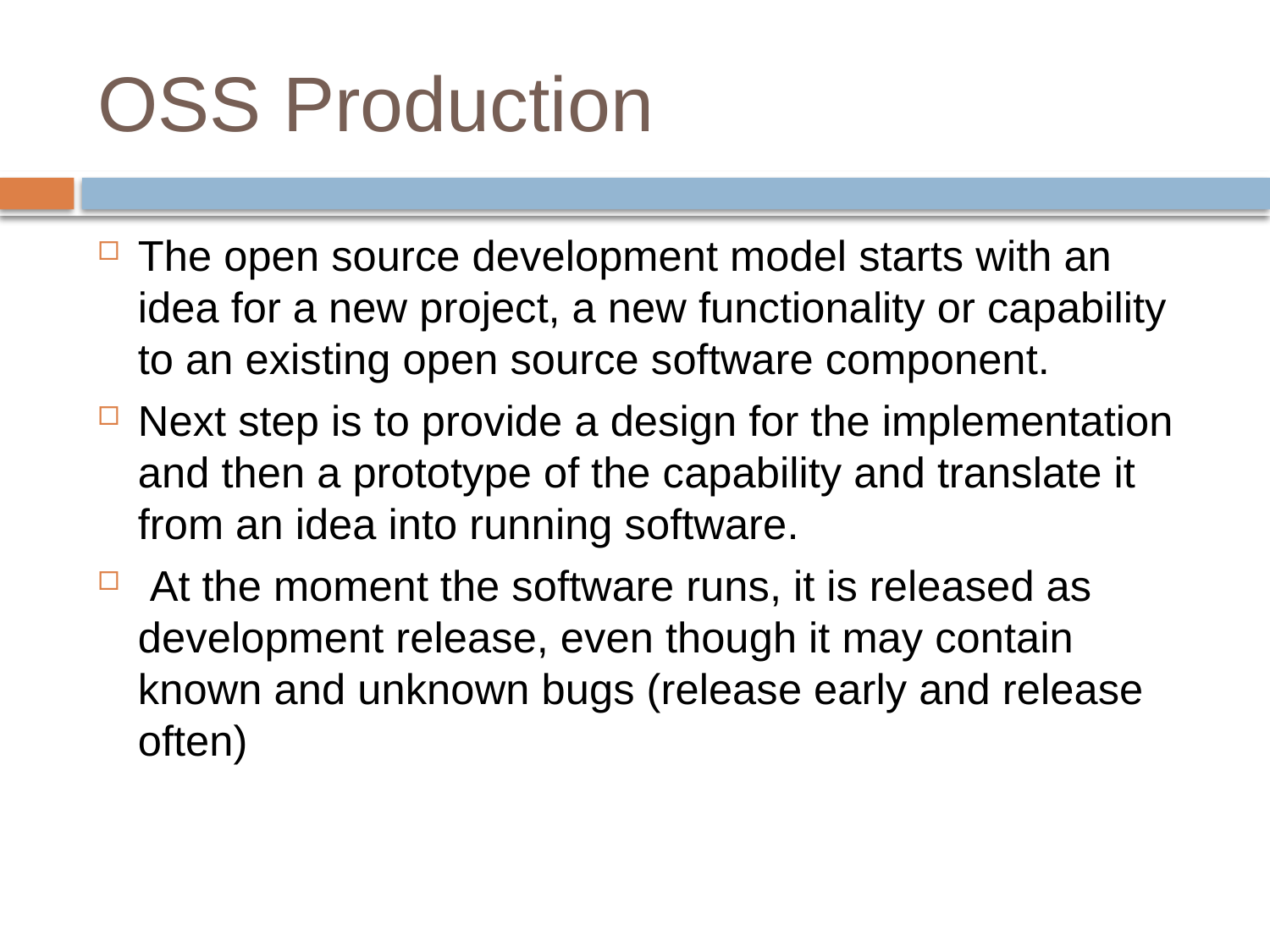

# OSS Production
The open source development model starts with an idea for a new project, a new functionality or capability to an existing open source software component.
Next step is to provide a design for the implementation and then a prototype of the capability and translate it from an idea into running software.
 At the moment the software runs, it is released as development release, even though it may contain known and unknown bugs (release early and release often)